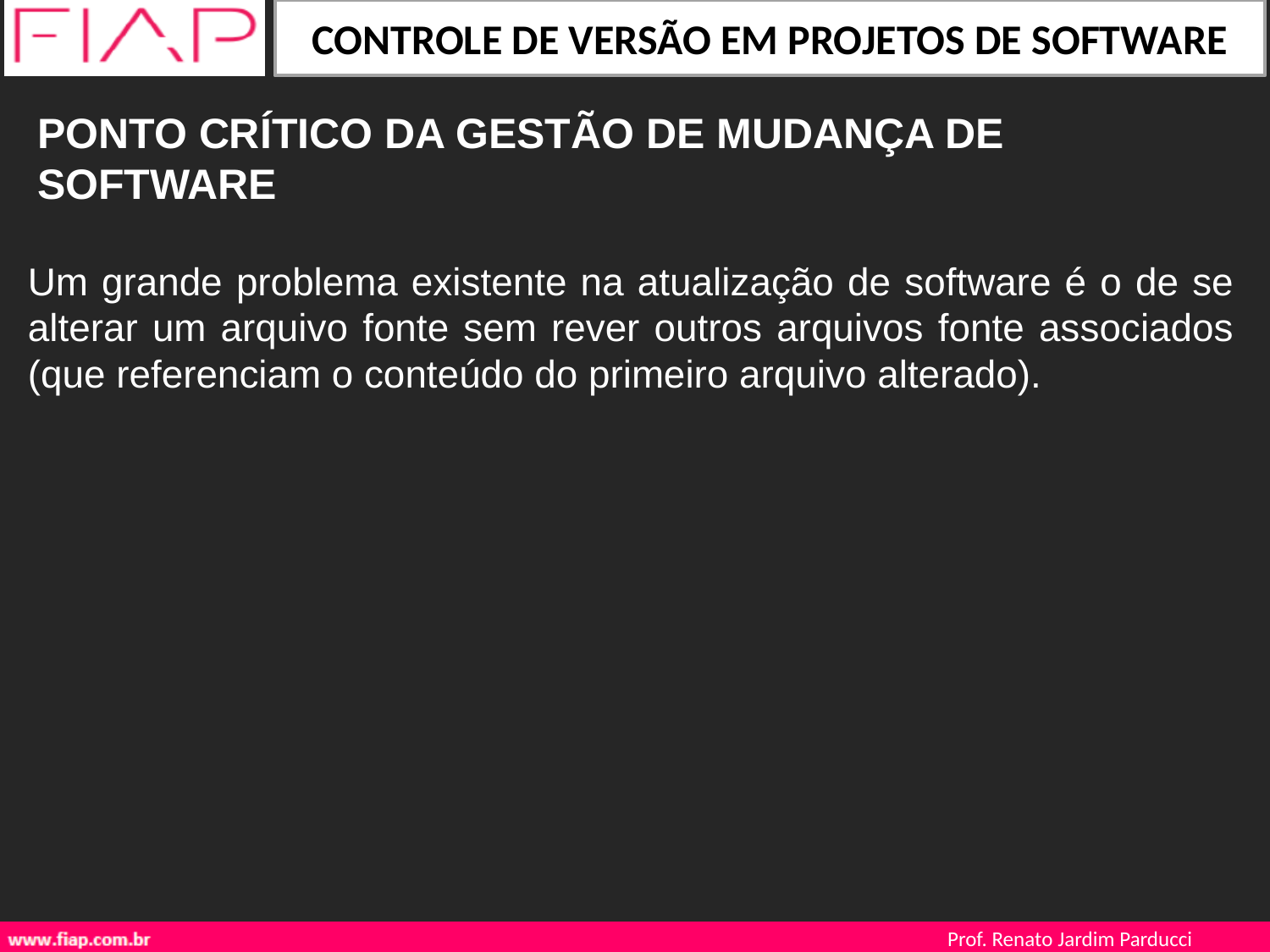

PONTO CRÍTICO DA GESTÃO DE MUDANÇA DE SOFTWARE
Um grande problema existente na atualização de software é o de se alterar um arquivo fonte sem rever outros arquivos fonte associados (que referenciam o conteúdo do primeiro arquivo alterado).